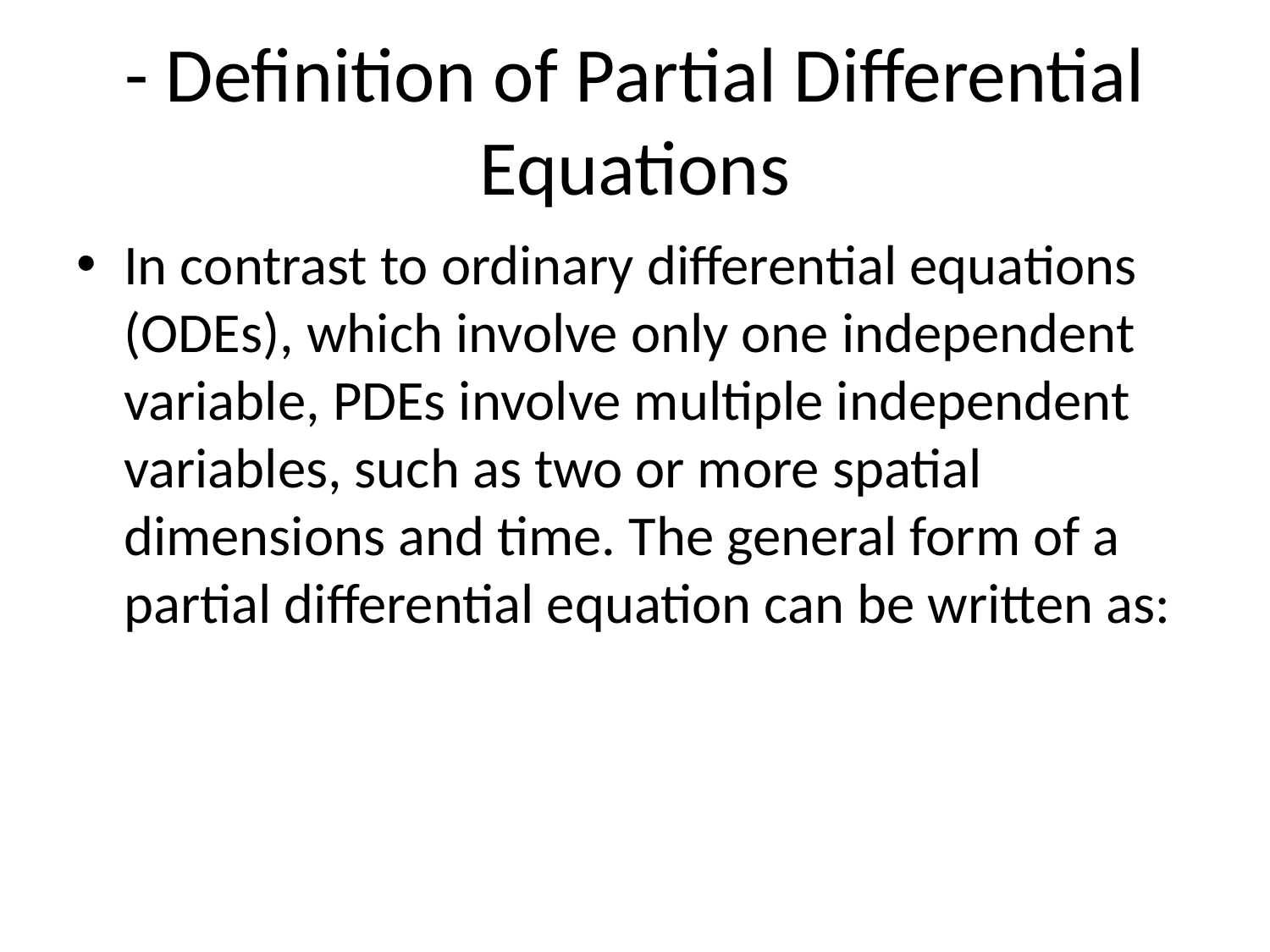

# - Definition of Partial Differential Equations
In contrast to ordinary differential equations (ODEs), which involve only one independent variable, PDEs involve multiple independent variables, such as two or more spatial dimensions and time. The general form of a partial differential equation can be written as: